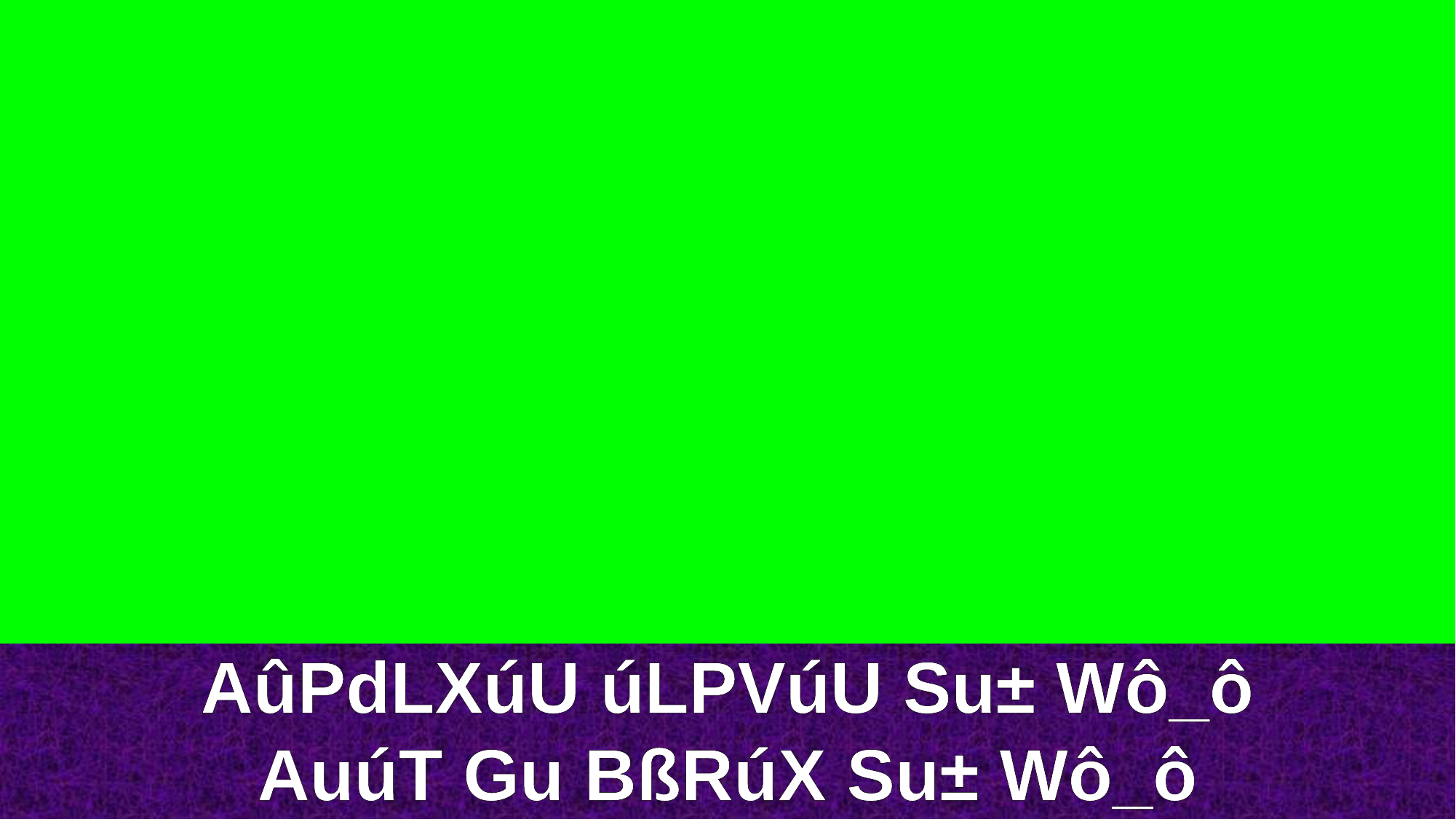

AûPdLXúU úLPVúU Su± Wô_ô
AuúT Gu BßRúX Su± Wô_ô